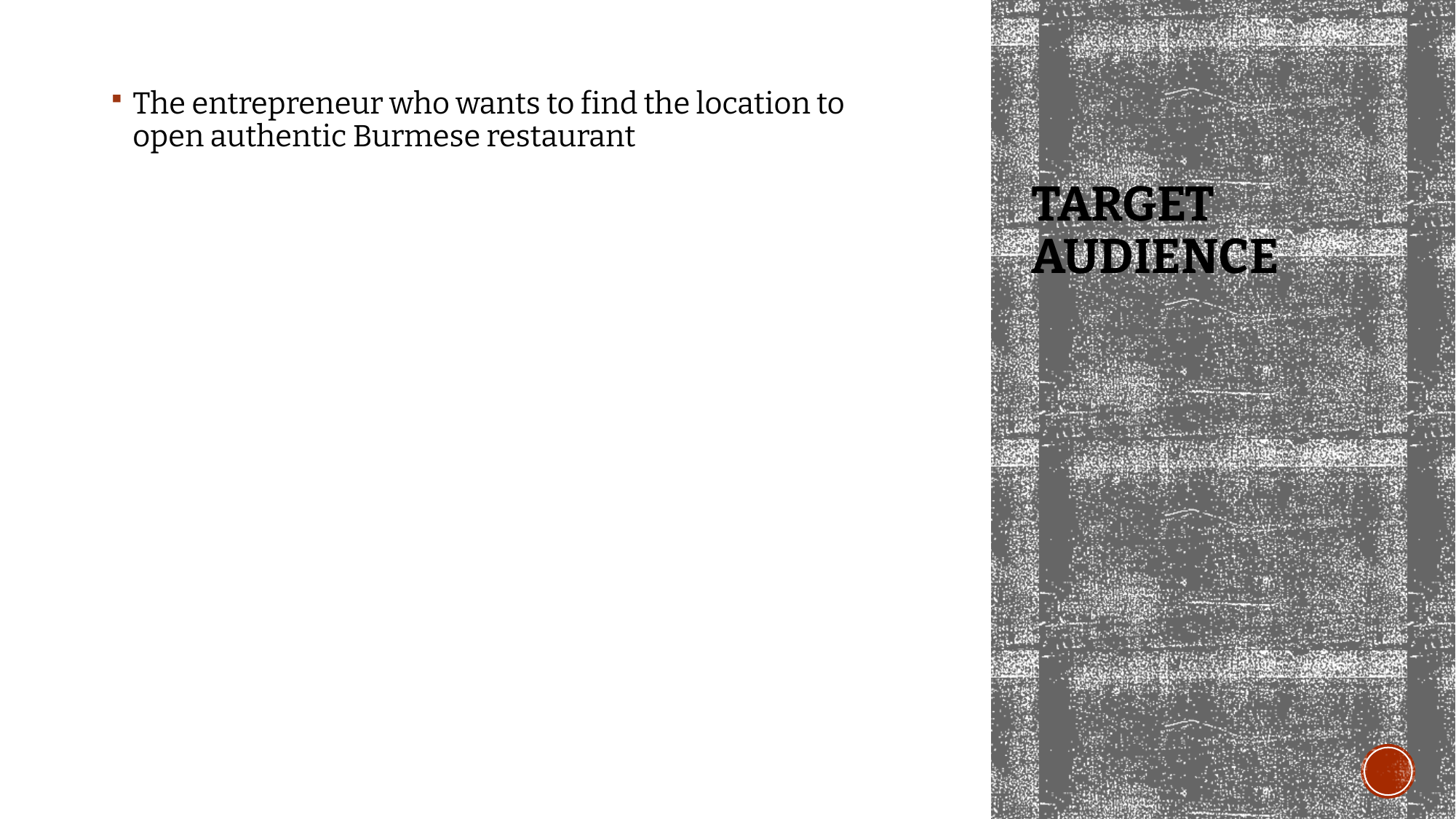

The entrepreneur who wants to find the location to open authentic Burmese restaurant
# Target Audience